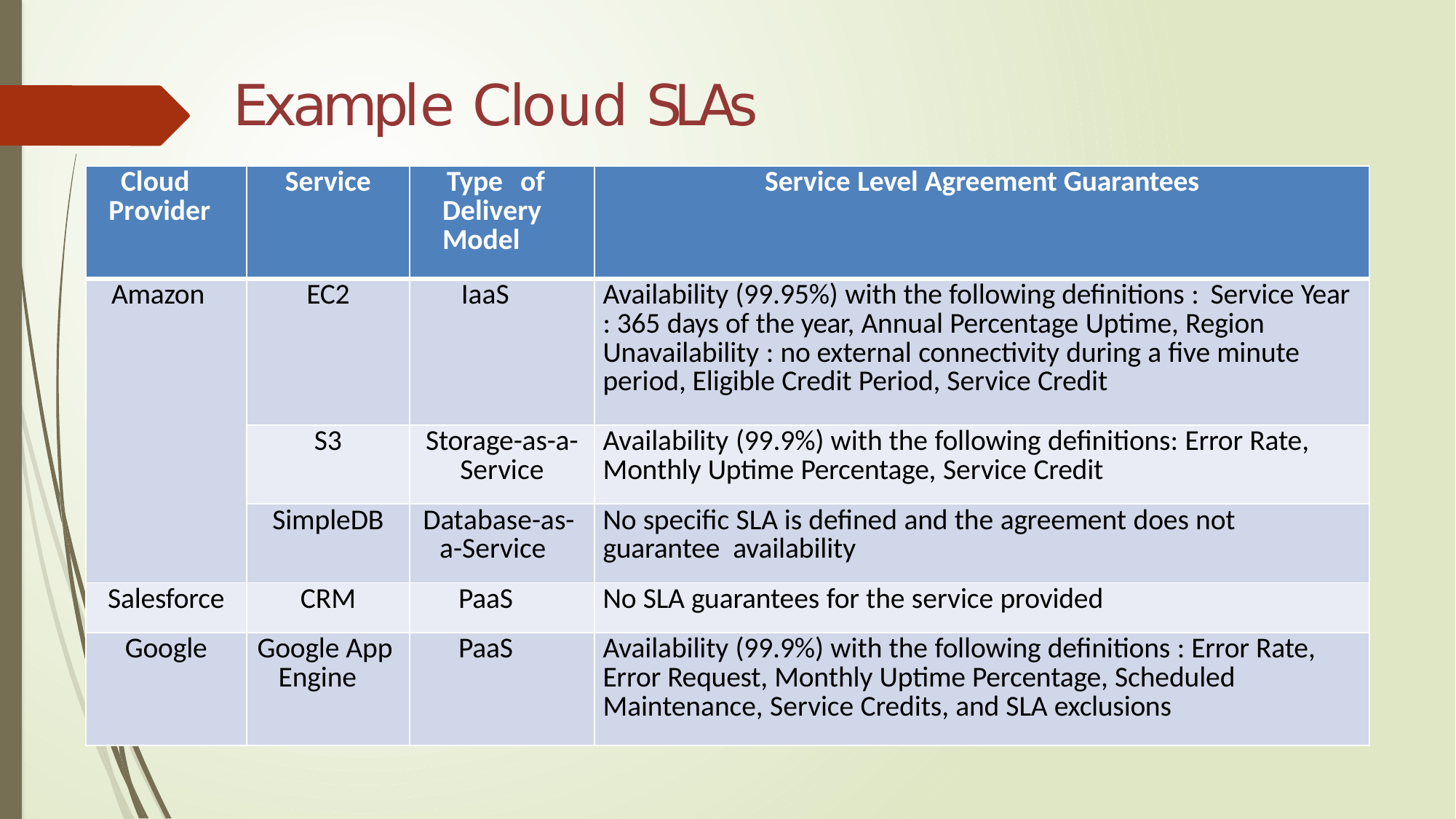

# Example Cloud SLAs
| Cloud Provider | Service | Type of Delivery Model | Service Level Agreement Guarantees |
| --- | --- | --- | --- |
| Amazon | EC2 | IaaS | Availability (99.95%) with the following definitions : Service Year : 365 days of the year, Annual Percentage Uptime, Region Unavailability : no external connectivity during a five minute period, Eligible Credit Period, Service Credit |
|  | S3 | Storage-as-a- Service | Availability (99.9%) with the following definitions: Error Rate, Monthly Uptime Percentage, Service Credit |
|  | SimpleDB | Database-as- a-Service | No specific SLA is defined and the agreement does not guarantee availability |
| Salesforce | CRM | PaaS | No SLA guarantees for the service provided |
| Google | Google App Engine | PaaS | Availability (99.9%) with the following definitions : Error Rate, Error Request, Monthly Uptime Percentage, Scheduled Maintenance, Service Credits, and SLA exclusions |
18